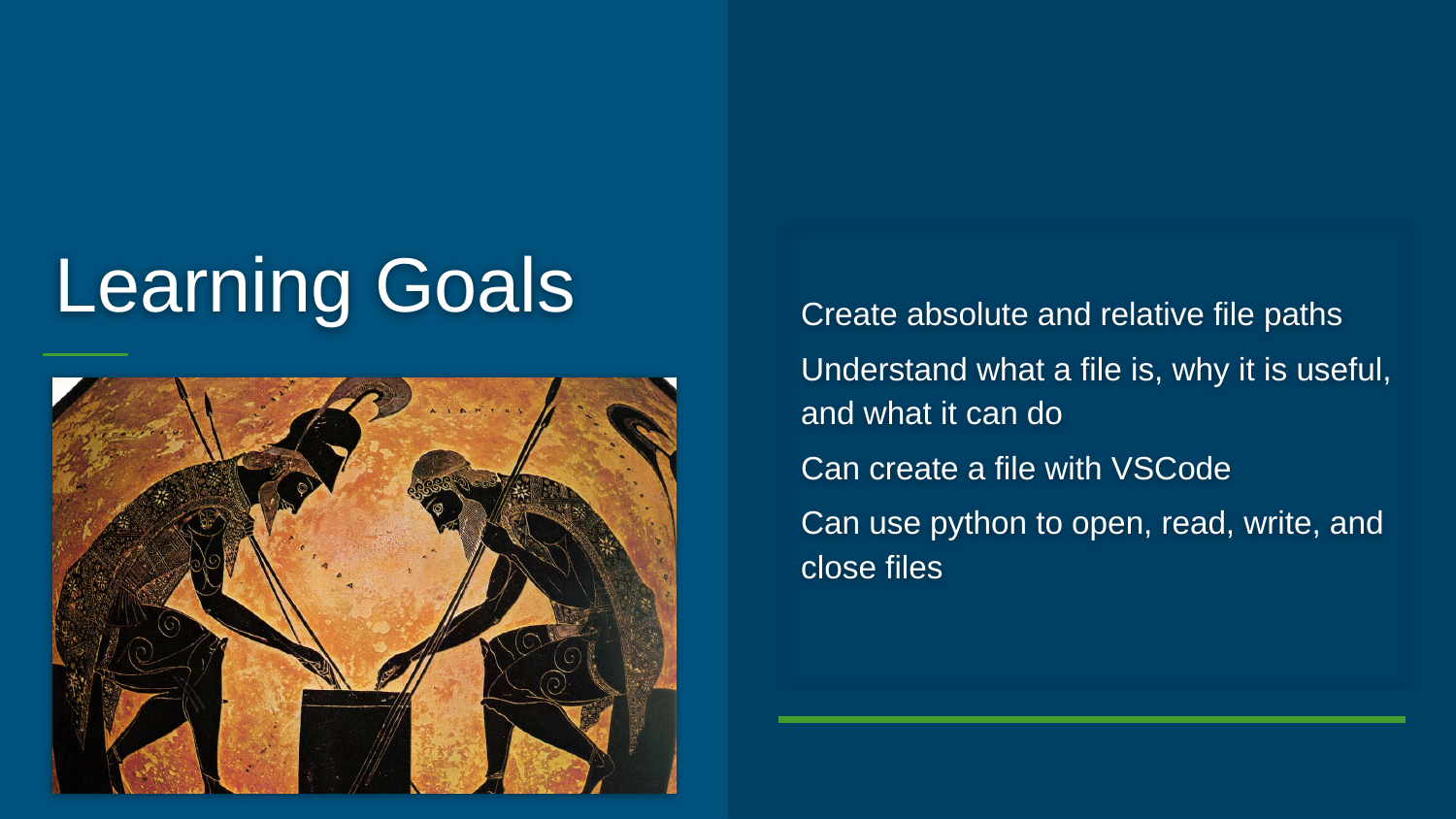

Create absolute and relative file paths
Understand what a file is, why it is useful, and what it can do
Can create a file with VSCode
Can use python to open, read, write, and close files

# Learning Goals